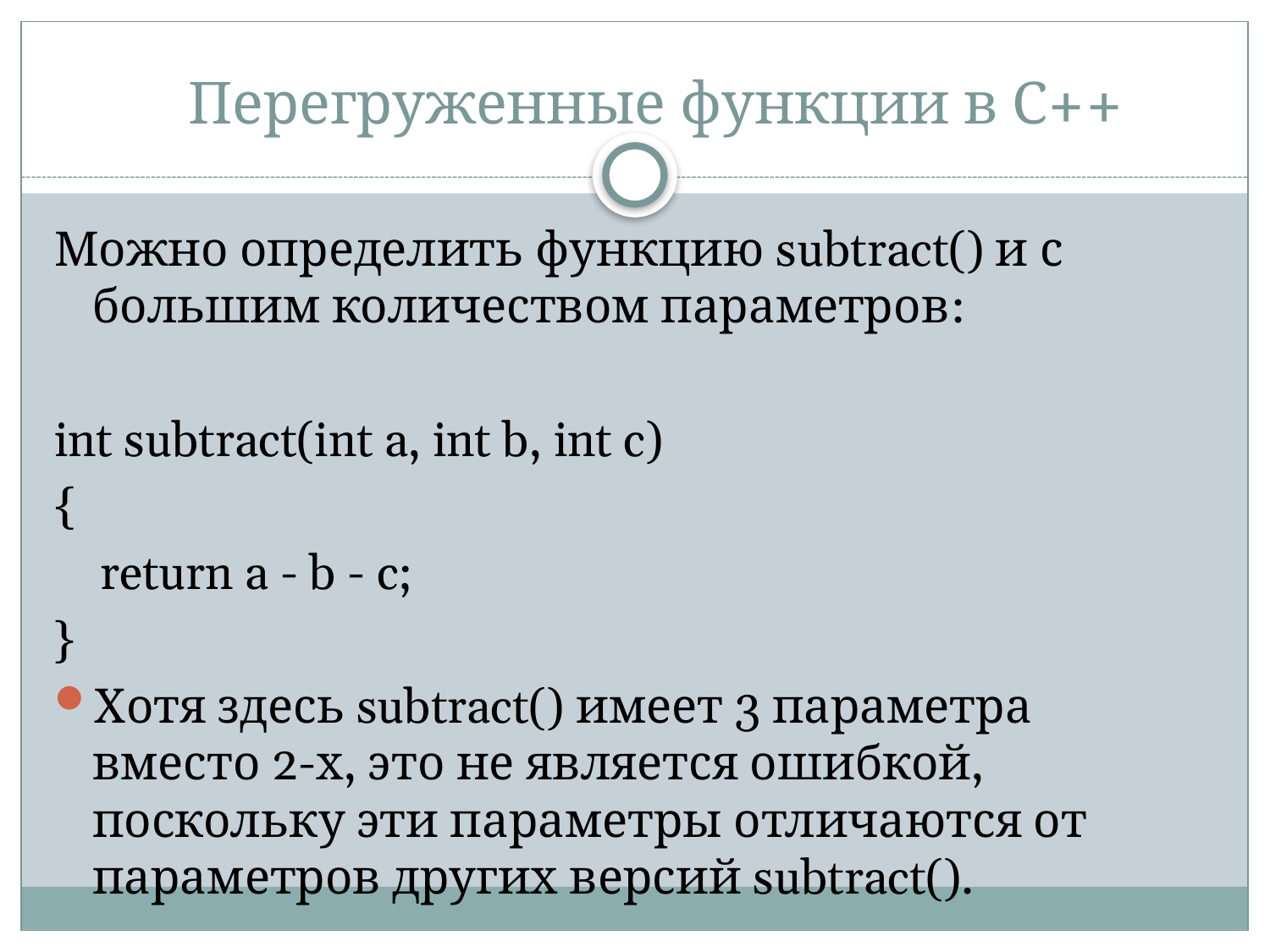

Перегруженные функции в С++
Можно определить функцию subtract() и с большим количеством параметров:

int subtract(int a, int b, int c)
{
    return a - b - c;
}
Хотя здесь subtract() имеет 3 параметра вместо 2-х, это не является ошибкой, поскольку эти параметры отличаются от параметров других версий subtract().